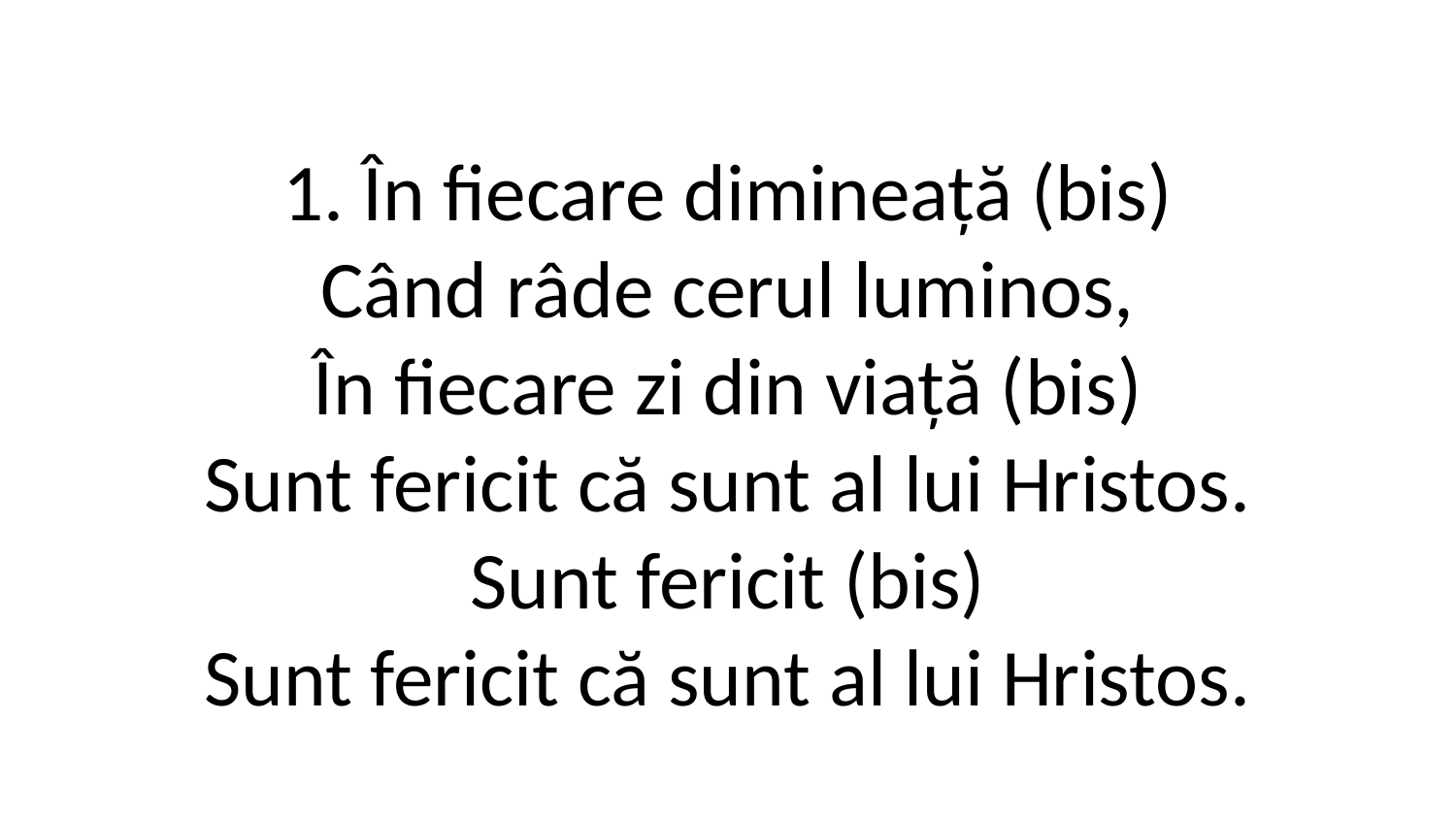

1. În fiecare dimineață (bis)
Când râde cerul luminos,
În fiecare zi din viață (bis)
Sunt fericit că sunt al lui Hristos.
Sunt fericit (bis)
Sunt fericit că sunt al lui Hristos.